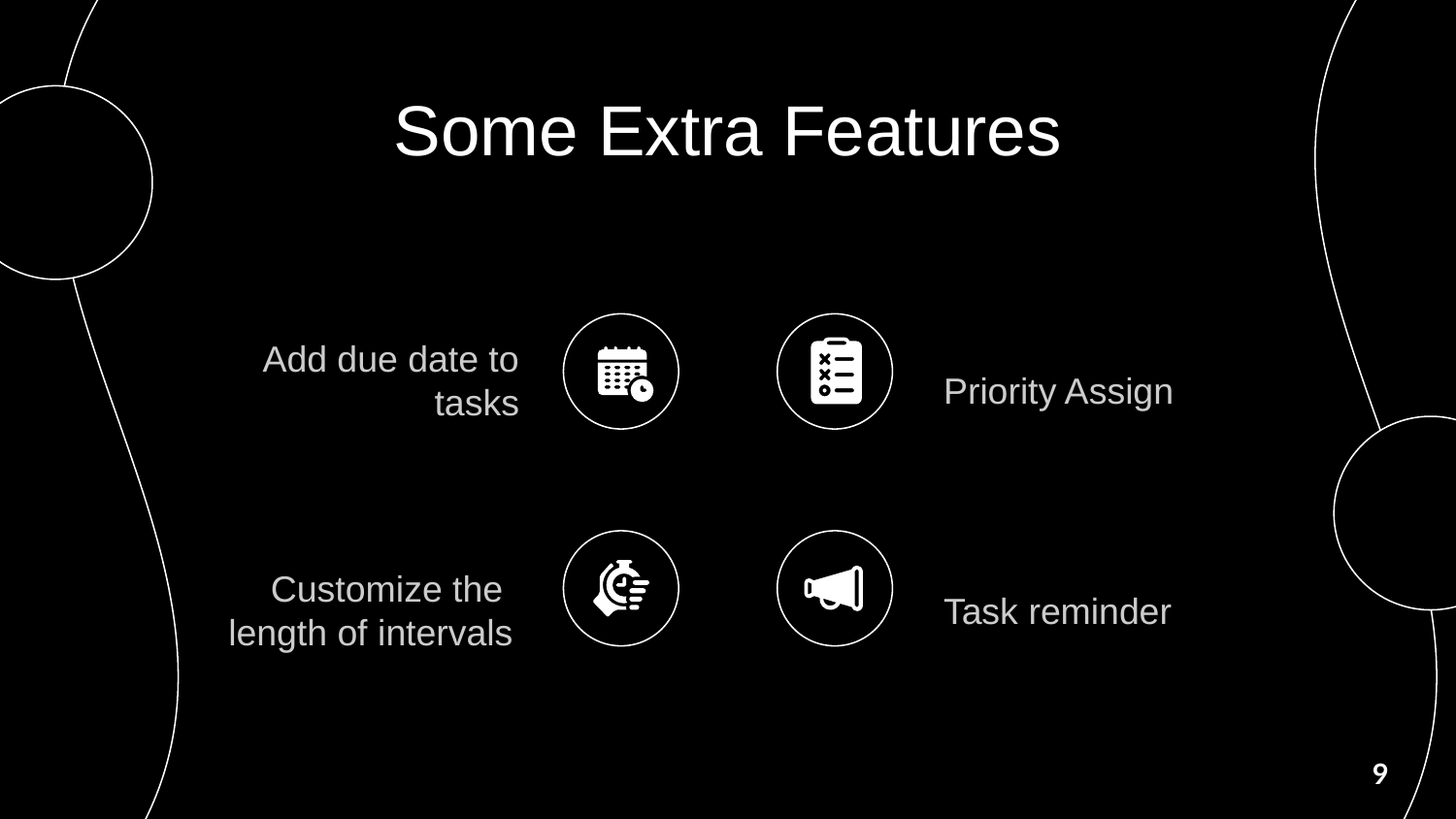

# Some Extra Features
Add due date to tasks
Priority Assign

Task reminder

Customize the  length of intervals

9